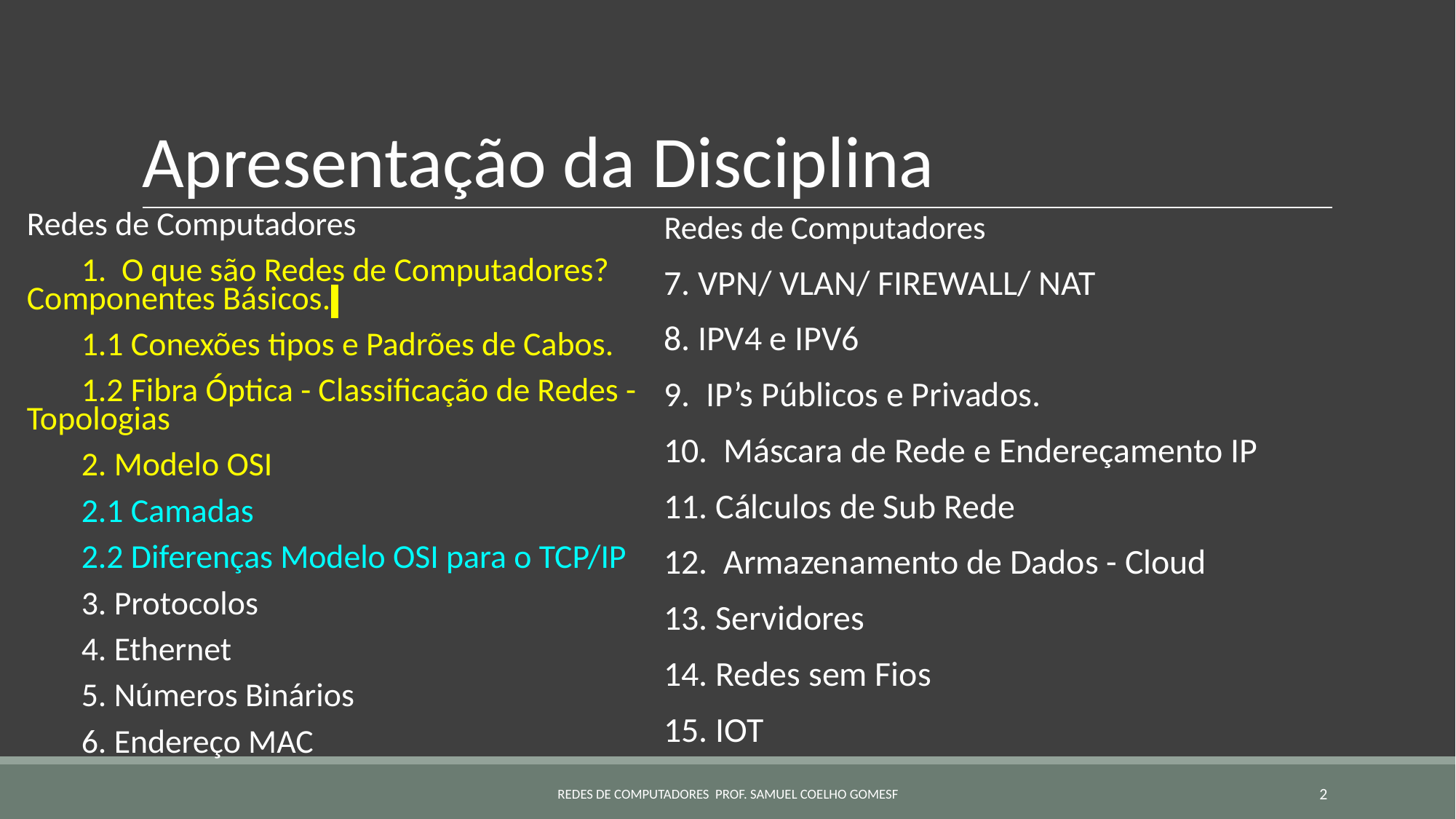

# Apresentação da Disciplina
Redes de Computadores
7. VPN/ VLAN/ FIREWALL/ NAT
8. IPV4 e IPV6
9.  IP’s Públicos e Privados.
10.  Máscara de Rede e Endereçamento IP
11. Cálculos de Sub Rede
12.  Armazenamento de Dados - Cloud
13. Servidores
14. Redes sem Fios
15. IOT

Redes de Computadores
1.  O que são Redes de Computadores?  Componentes Básicos.
1.1 Conexões tipos e Padrões de Cabos.
1.2 Fibra Óptica - Classificação de Redes - Topologias
2. Modelo OSI
2.1 Camadas
2.2 Diferenças Modelo OSI para o TCP/IP
3. Protocolos
4. Ethernet
5. Números Binários
6. Endereço MAC
REDES DE COMPUTADORES  PROF. SAMUEL COELHO GOMESF
2